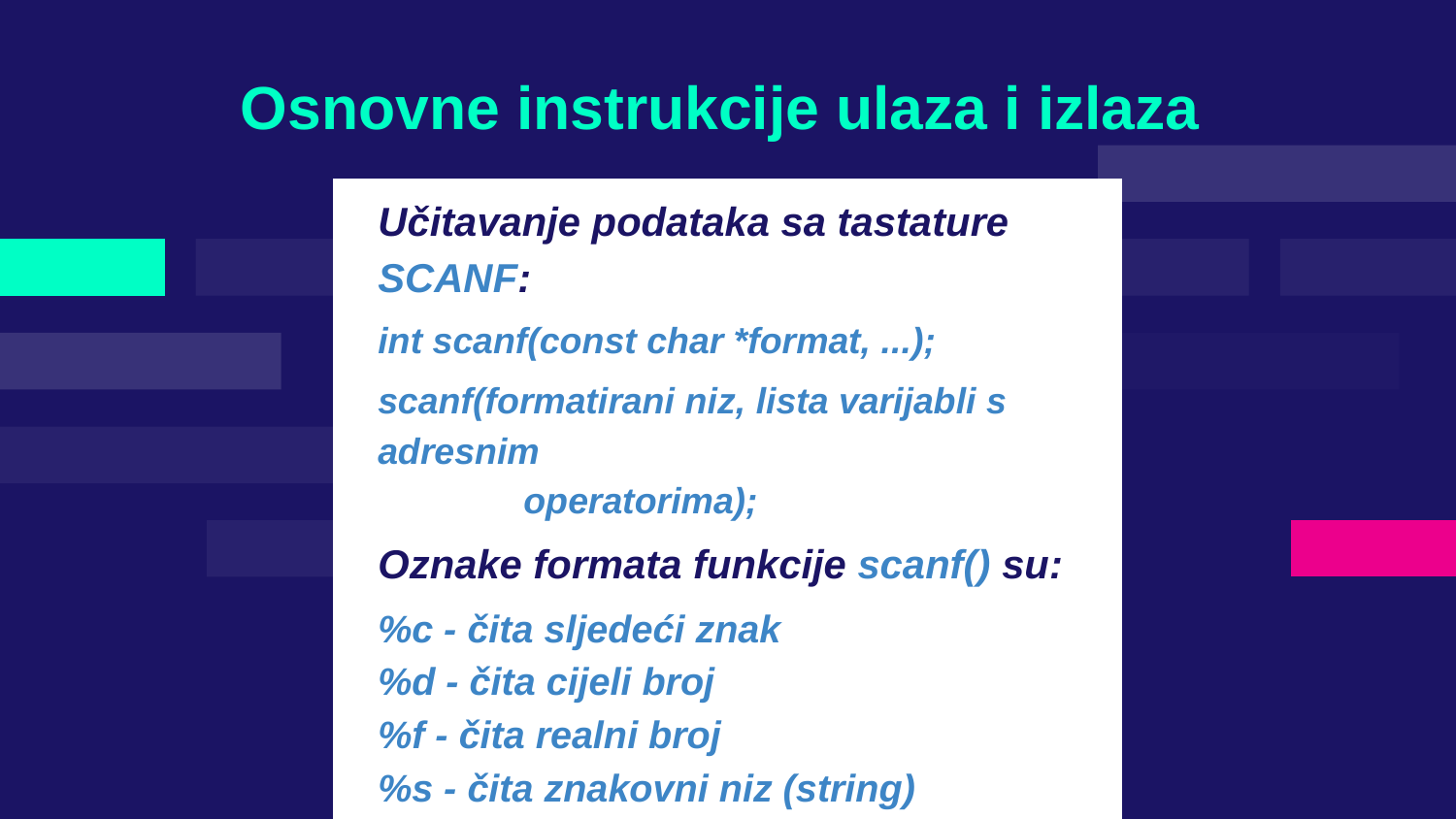

# Osnovne instrukcije ulaza i izlaza
Učitavanje podataka sa tastature SCANF:
int scanf(const char *format, ...);
scanf(formatirani niz, lista varijabli s adresnim
	operatorima);
Oznake formata funkcije scanf() su:
%c - čita sljedeći znak
%d - čita cijeli broj
%f - čita realni broj
%s - čita znakovni niz (string)